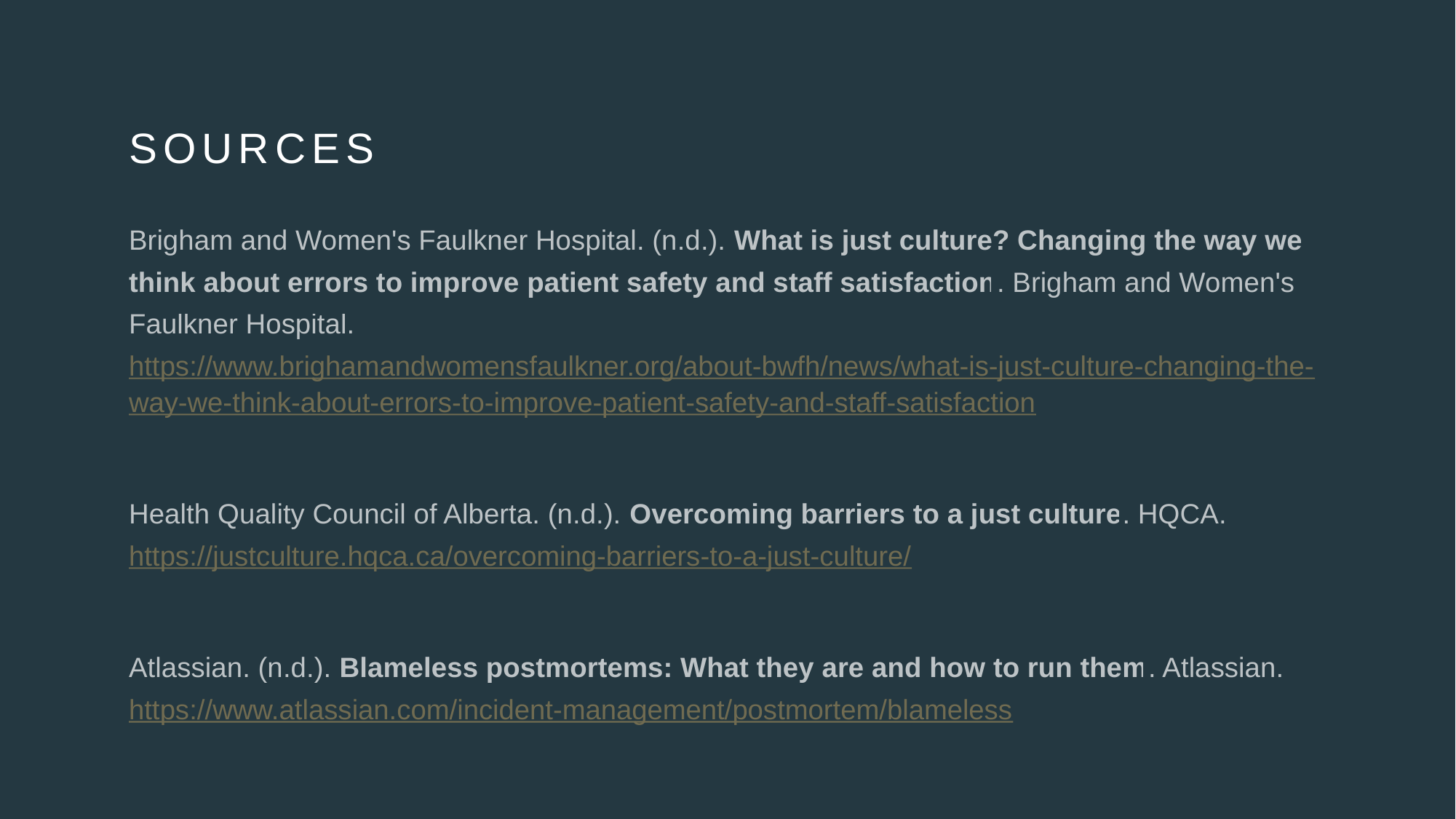

# Sources
Brigham and Women's Faulkner Hospital. (n.d.). What is just culture? Changing the way we think about errors to improve patient safety and staff satisfaction. Brigham and Women's Faulkner Hospital. https://www.brighamandwomensfaulkner.org/about-bwfh/news/what-is-just-culture-changing-the-way-we-think-about-errors-to-improve-patient-safety-and-staff-satisfaction

Health Quality Council of Alberta. (n.d.). Overcoming barriers to a just culture. HQCA. https://justculture.hqca.ca/overcoming-barriers-to-a-just-culture/

Atlassian. (n.d.). Blameless postmortems: What they are and how to run them. Atlassian. https://www.atlassian.com/incident-management/postmortem/blameless